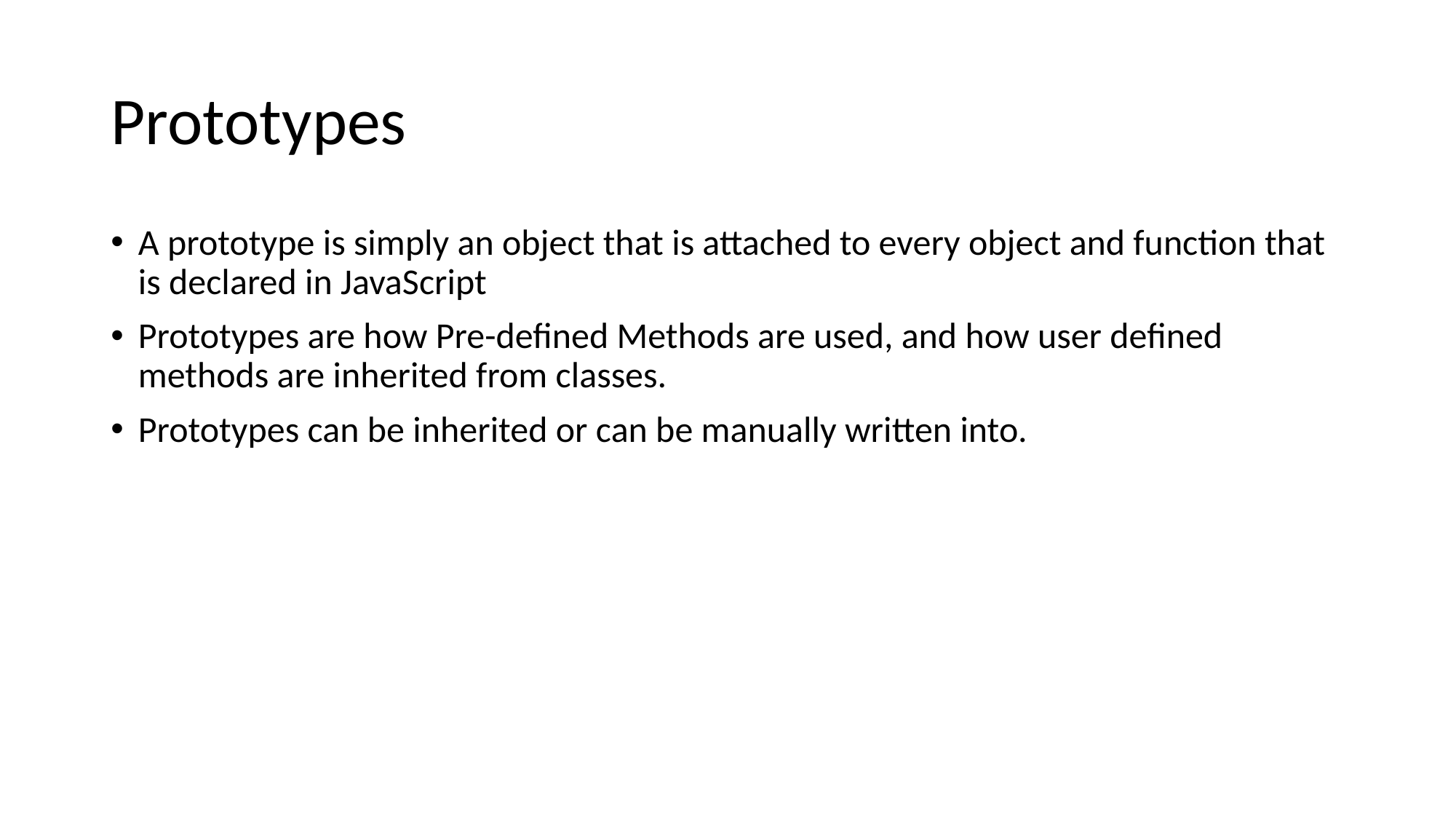

# Prototypes
A prototype is simply an object that is attached to every object and function that is declared in JavaScript
Prototypes are how Pre-defined Methods are used, and how user defined methods are inherited from classes.
Prototypes can be inherited or can be manually written into.